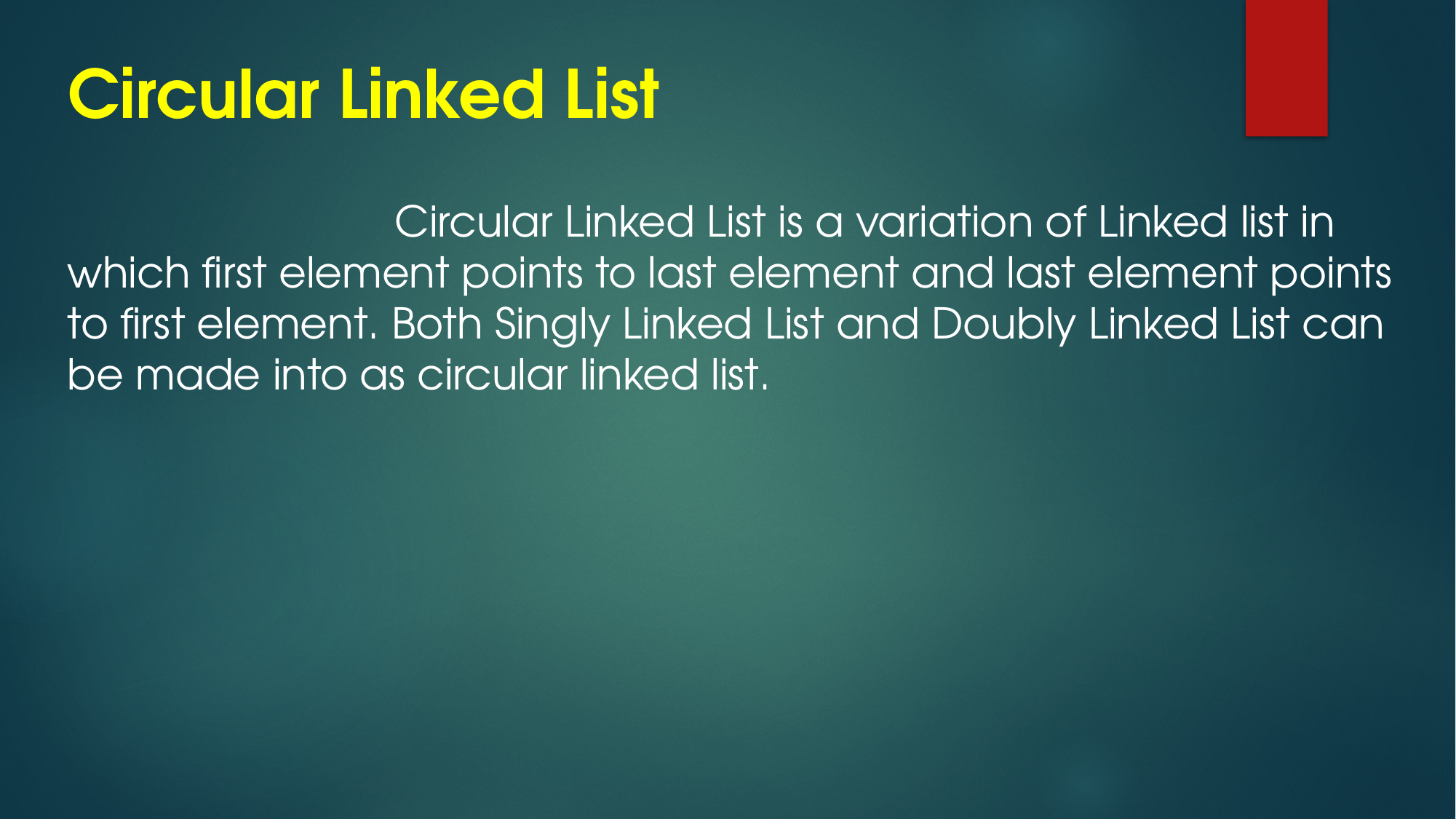

# Circular Linked List
			Circular Linked List is a variation of Linked list in which first element points to last element and last element points to first element. Both Singly Linked List and Doubly Linked List can be made into as circular linked list.